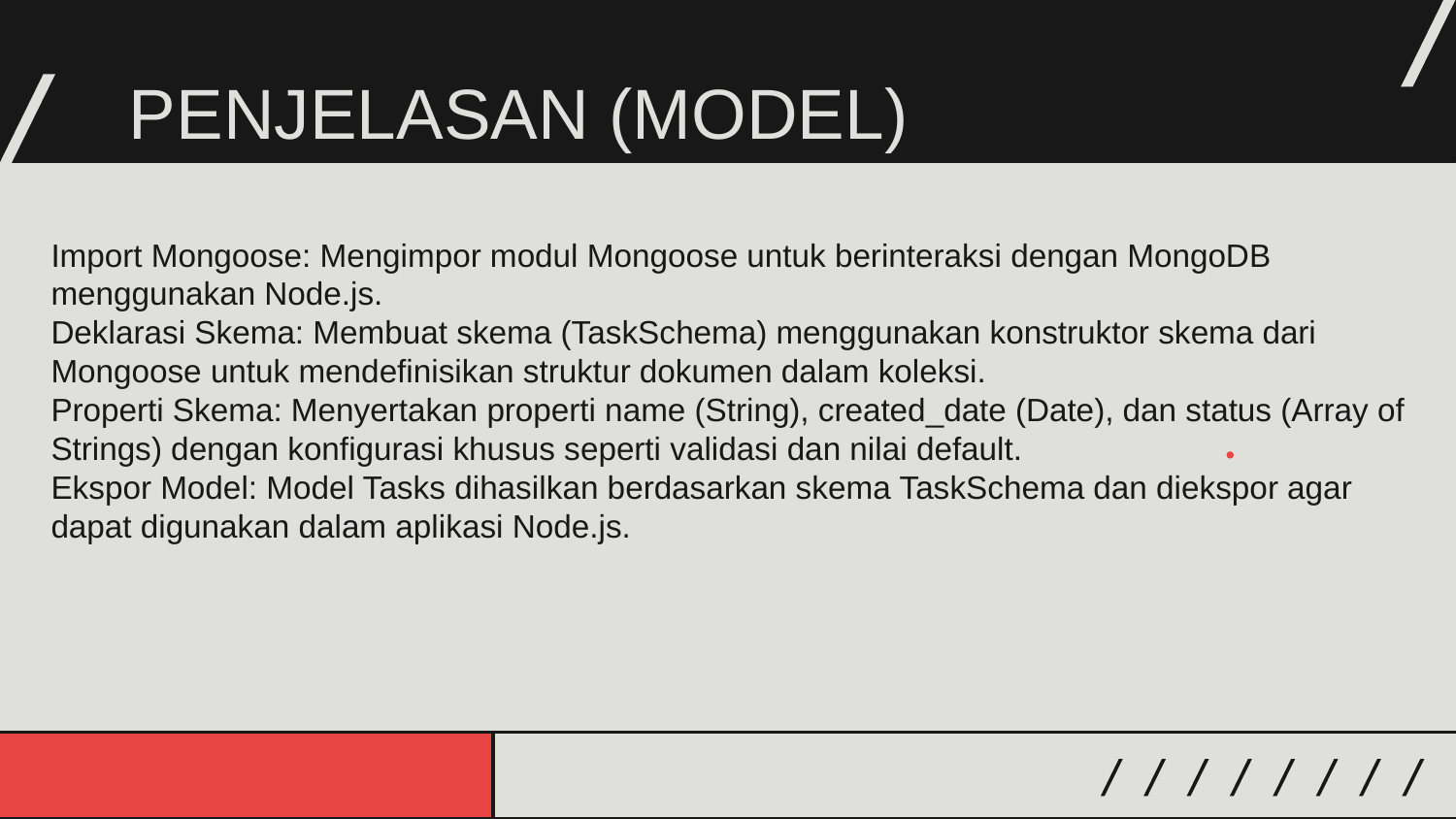

# PENJELASAN (MODEL)
Import Mongoose: Mengimpor modul Mongoose untuk berinteraksi dengan MongoDB menggunakan Node.js.
Deklarasi Skema: Membuat skema (TaskSchema) menggunakan konstruktor skema dari Mongoose untuk mendefinisikan struktur dokumen dalam koleksi.
Properti Skema: Menyertakan properti name (String), created_date (Date), dan status (Array of Strings) dengan konfigurasi khusus seperti validasi dan nilai default.
Ekspor Model: Model Tasks dihasilkan berdasarkan skema TaskSchema dan diekspor agar dapat digunakan dalam aplikasi Node.js.